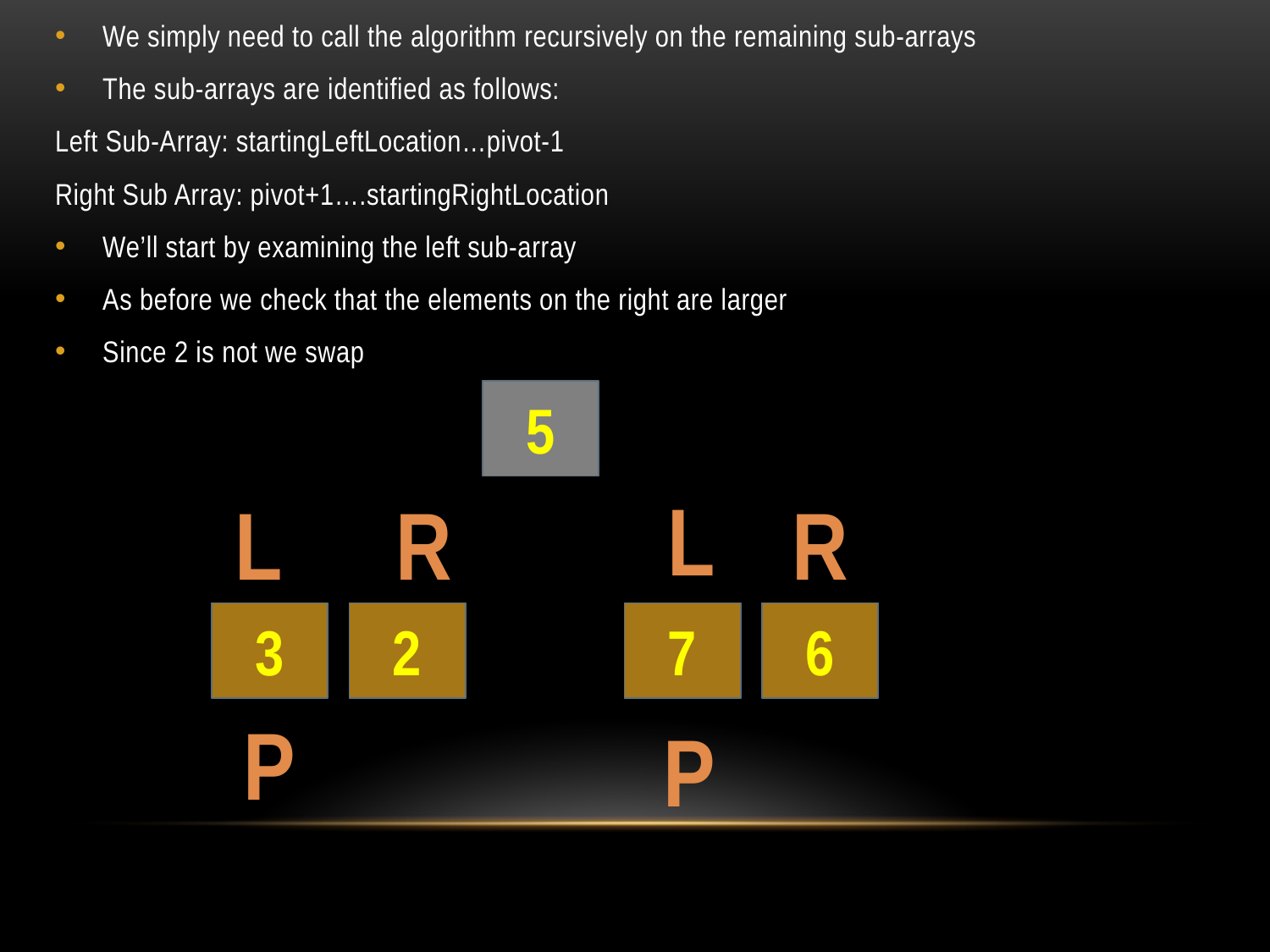

We simply need to call the algorithm recursively on the remaining sub-arrays
The sub-arrays are identified as follows:
Left Sub-Array: startingLeftLocation…pivot-1
Right Sub Array: pivot+1….startingRightLocation
We’ll start by examining the left sub-array
As before we check that the elements on the right are larger
Since 2 is not we swap
5
L
L
R
R
3
2
7
6
P
P